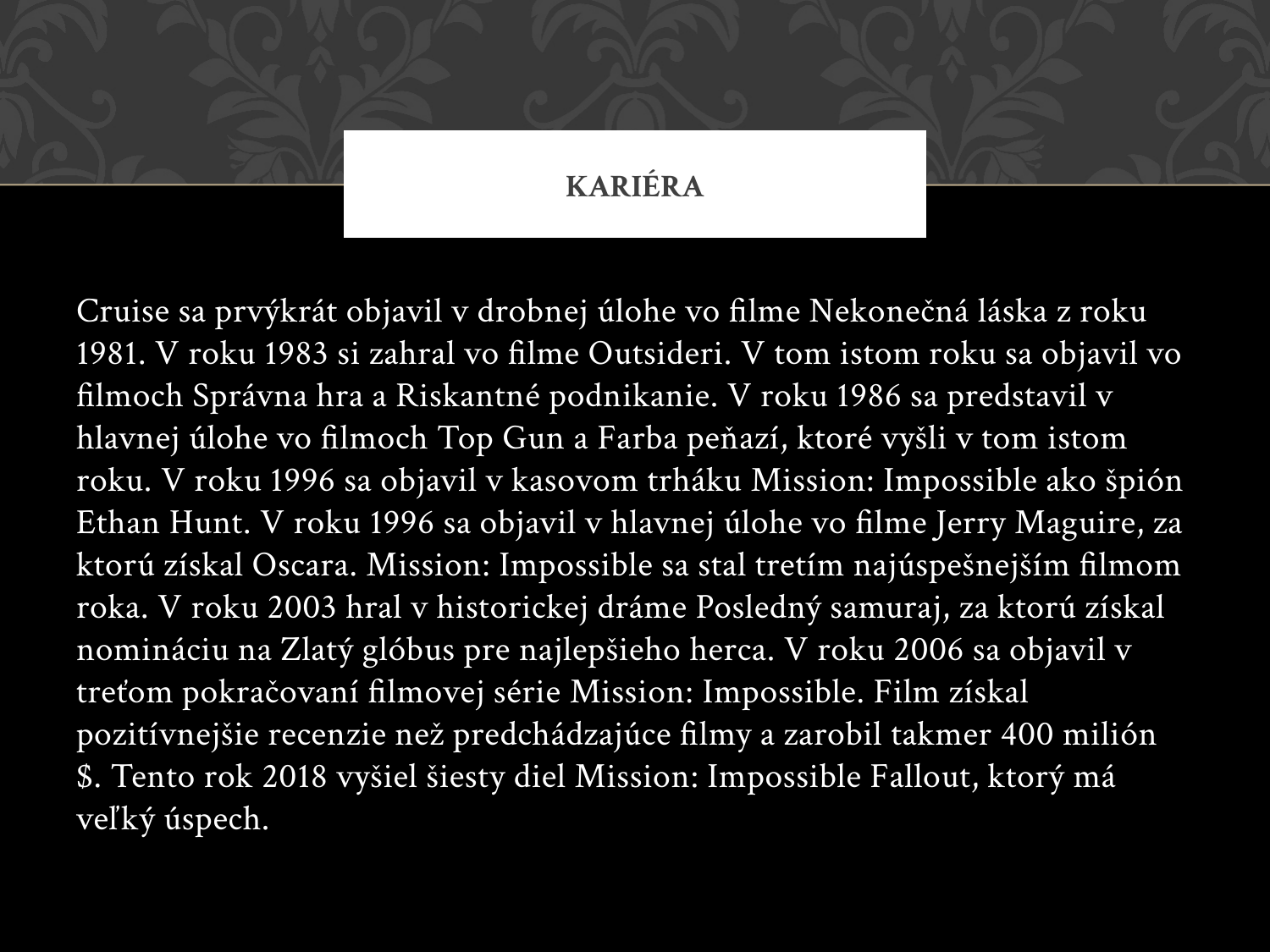

# Kariéra
Cruise sa prvýkrát objavil v drobnej úlohe vo filme Nekonečná láska z roku 1981. V roku 1983 si zahral vo filme Outsideri. V tom istom roku sa objavil vo filmoch Správna hra a Riskantné podnikanie. V roku 1986 sa predstavil v hlavnej úlohe vo filmoch Top Gun a Farba peňazí, ktoré vyšli v tom istom roku. V roku 1996 sa objavil v kasovom trháku Mission: Impossible ako špión Ethan Hunt. V roku 1996 sa objavil v hlavnej úlohe vo filme Jerry Maguire, za ktorú získal Oscara. Mission: Impossible sa stal tretím najúspešnejším filmom roka. V roku 2003 hral v historickej dráme Posledný samuraj, za ktorú získal nomináciu na Zlatý glóbus pre najlepšieho herca. V roku 2006 sa objavil v treťom pokračovaní filmovej série Mission: Impossible. Film získal pozitívnejšie recenzie než predchádzajúce filmy a zarobil takmer 400 milión $. Tento rok 2018 vyšiel šiesty diel Mission: Impossible Fallout, ktorý má veľký úspech.